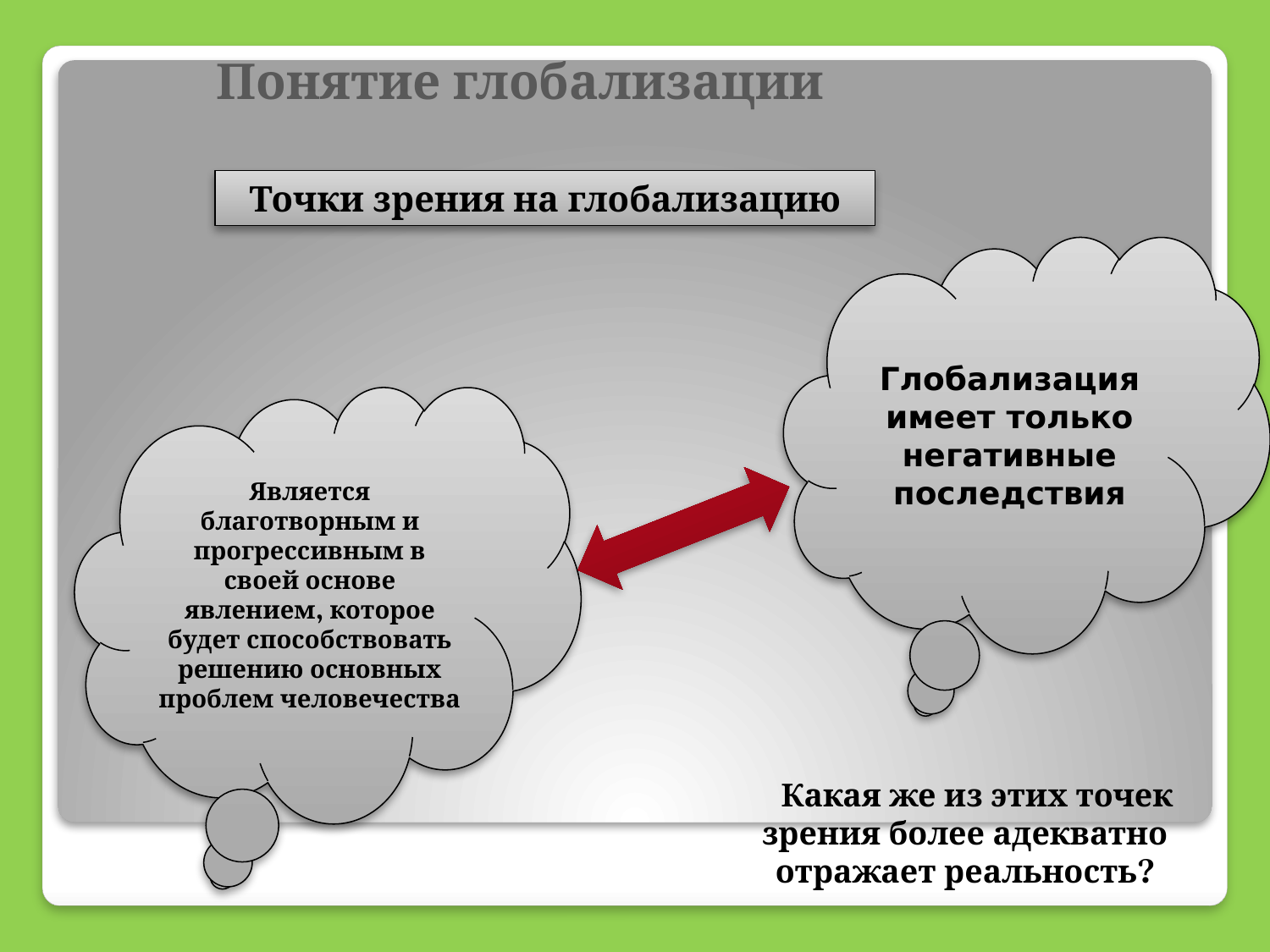

Понятие глобализации
Точки зрения на глобализацию
Глобализация имеет только негативные последствия
Является благотворным и прогрессивным в своей основе явлением, которое будет способствовать решению основных проблем человечества

   Какая же из этих точек зрения более адекватно отражает реальность?